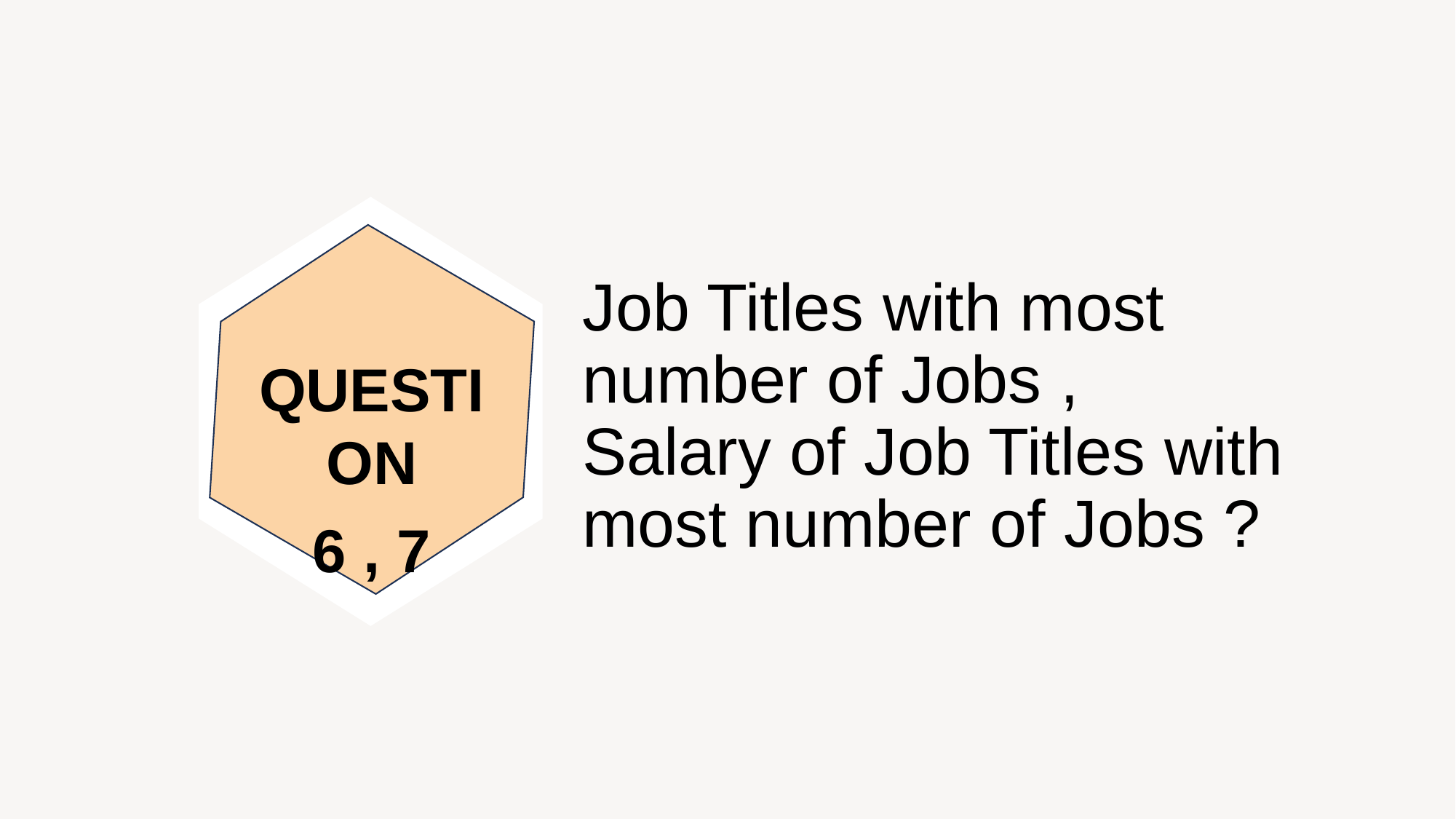

# Job Titles with most number of Jobs , Salary of Job Titles with most number of Jobs ?
Question
6 , 7